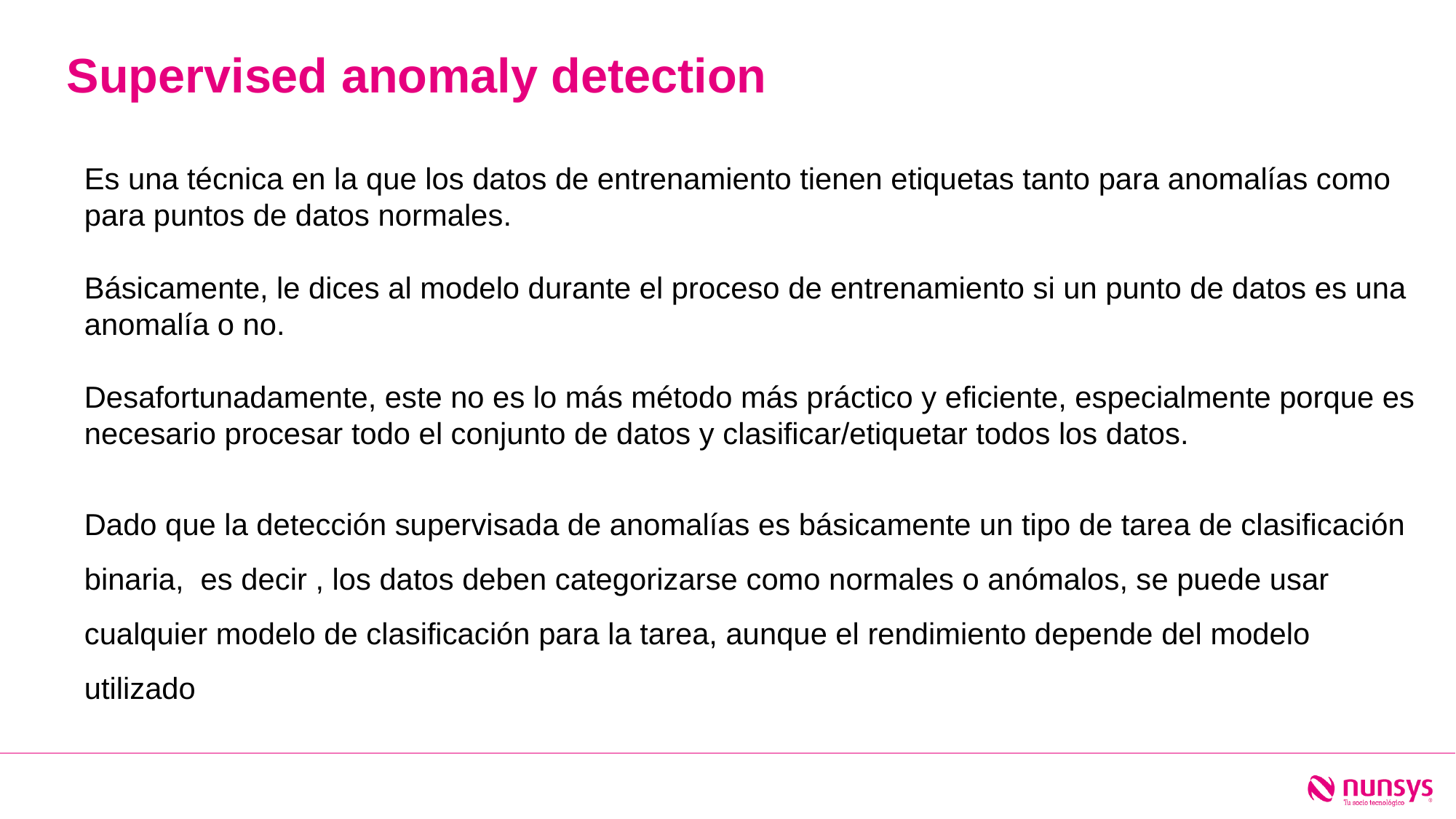

Supervised anomaly detection
Es una técnica en la que los datos de entrenamiento tienen etiquetas tanto para anomalías como para puntos de datos normales.

Básicamente, le dices al modelo durante el proceso de entrenamiento si un punto de datos es una anomalía o no.

Desafortunadamente, este no es lo más método más práctico y eficiente, especialmente porque es necesario procesar todo el conjunto de datos y clasificar/etiquetar todos los datos.

Dado que la detección supervisada de anomalías es básicamente un tipo de tarea de clasificación binaria,  es decir , los datos deben categorizarse como normales o anómalos, se puede usar cualquier modelo de clasificación para la tarea, aunque el rendimiento depende del modelo utilizado